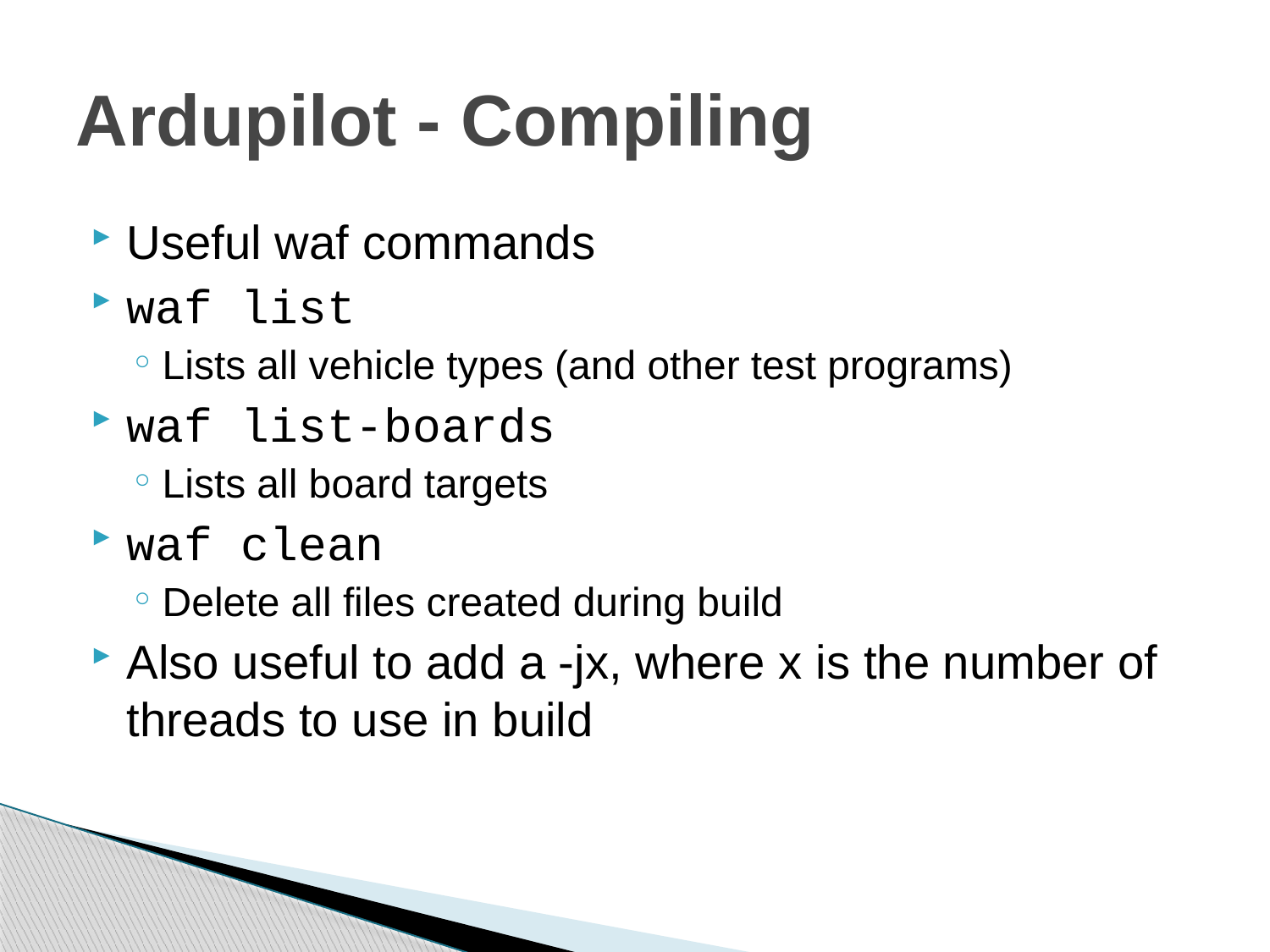

# Ardupilot - Compiling
Useful waf commands
waf list
Lists all vehicle types (and other test programs)
waf list-boards
Lists all board targets
waf clean
Delete all files created during build
Also useful to add a -jx, where x is the number of threads to use in build